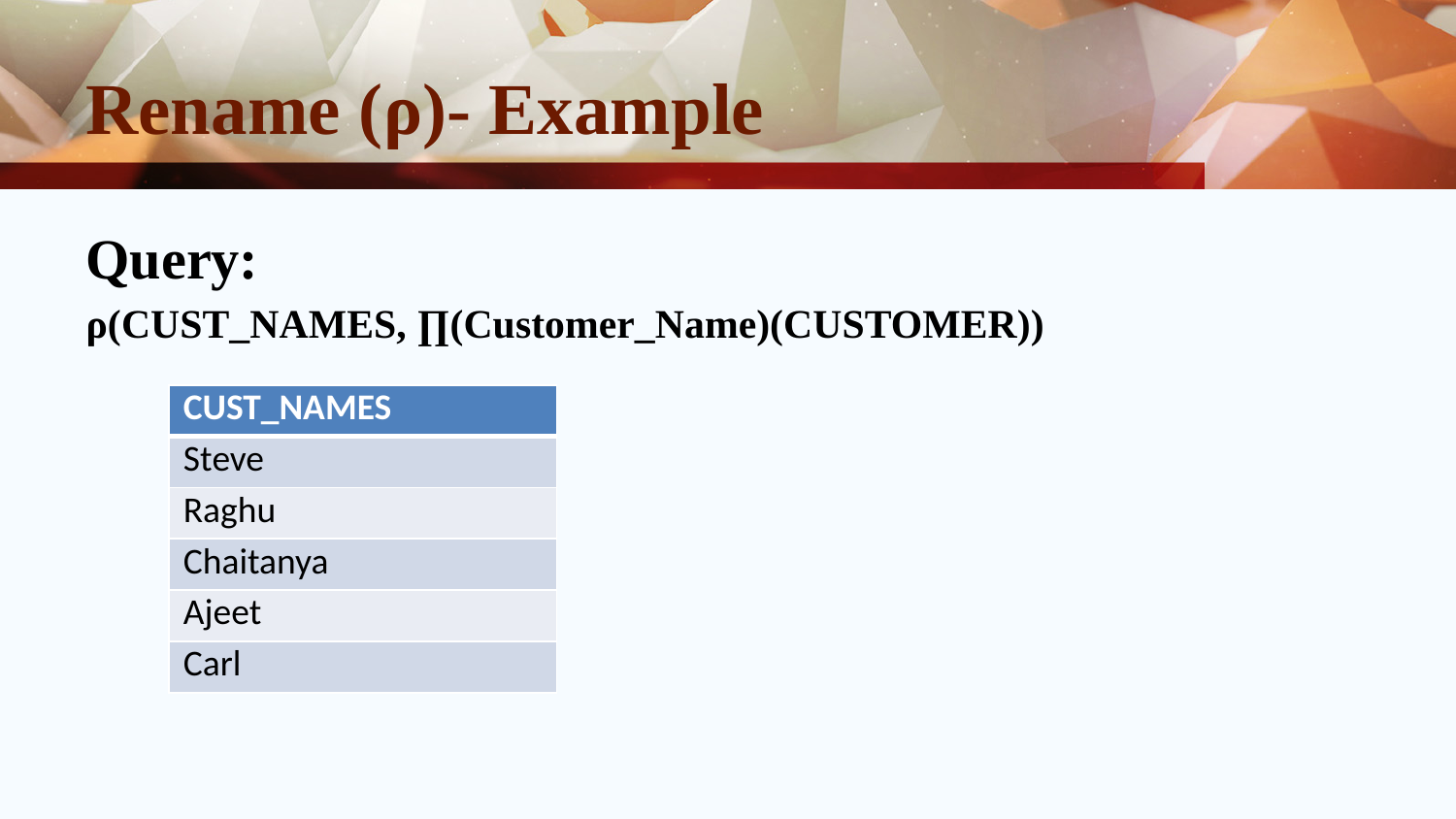

# Rename (ρ)- Example
Query:
ρ(CUST_NAMES, ∏(Customer_Name)(CUSTOMER))

| CUST\_NAMES |
| --- |
| Steve |
| Raghu |
| Chaitanya |
| Ajeet |
| Carl |